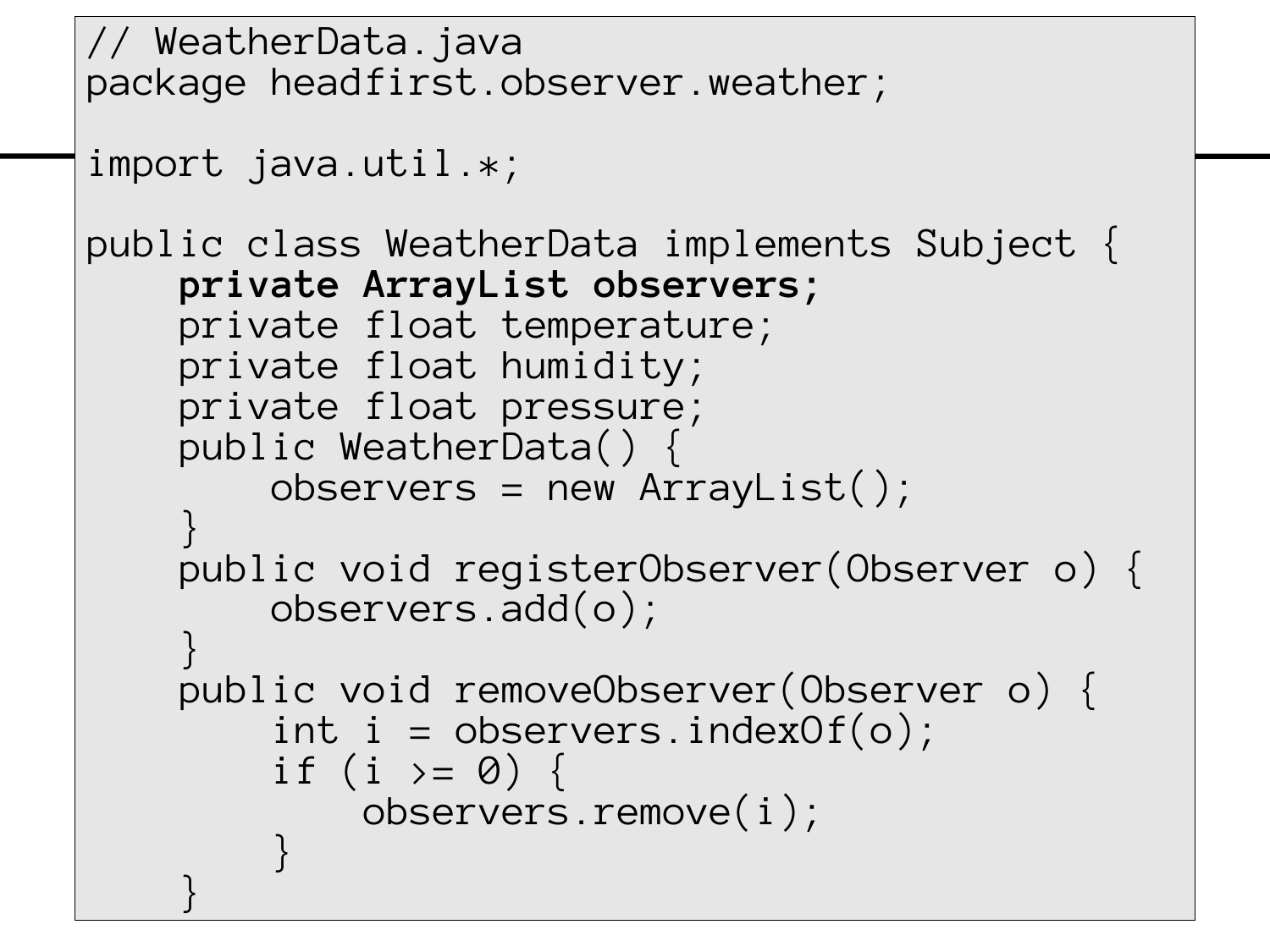

// WeatherData.java
package headfirst.observer.weather;

import java.util.*;

public class WeatherData implements Subject {
    private ArrayList observers;
    private float temperature;
    private float humidity;
    private float pressure;
    public WeatherData() {
        observers = new ArrayList();
    }
    public void registerObserver(Observer o) {
        observers.add(o);
    }
    public void removeObserver(Observer o) {
        int i = observers.indexOf(o);
        if (i >= 0) {
            observers.remove(i);
        }
    }
#